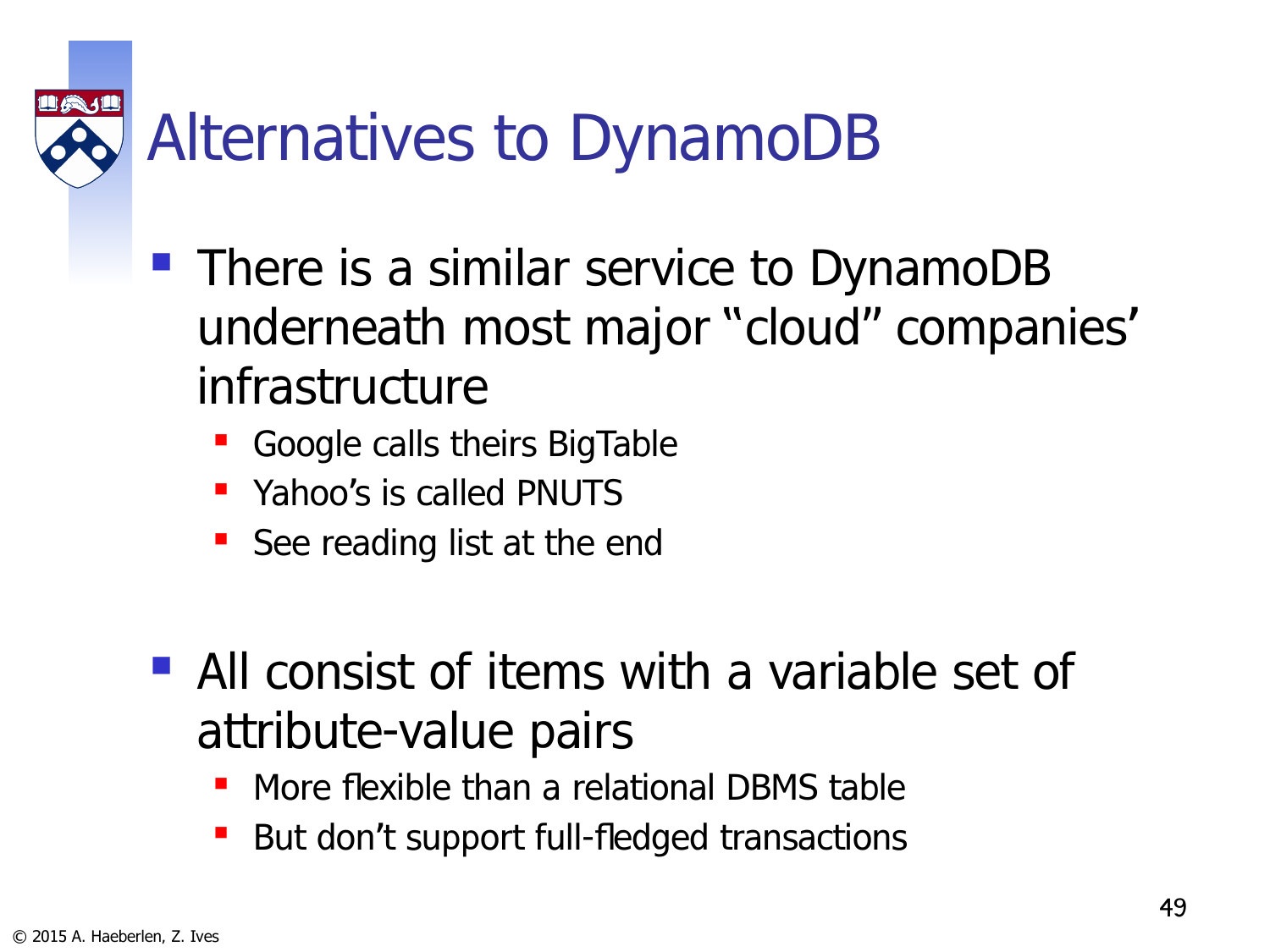

# Alternatives to DynamoDB
There is a similar service to DynamoDB underneath most major “cloud” companies’ infrastructure
Google calls theirs BigTable
Yahoo’s is called PNUTS
See reading list at the end

All consist of items with a variable set of attribute-value pairs
More flexible than a relational DBMS table
But don’t support full-fledged transactions
49